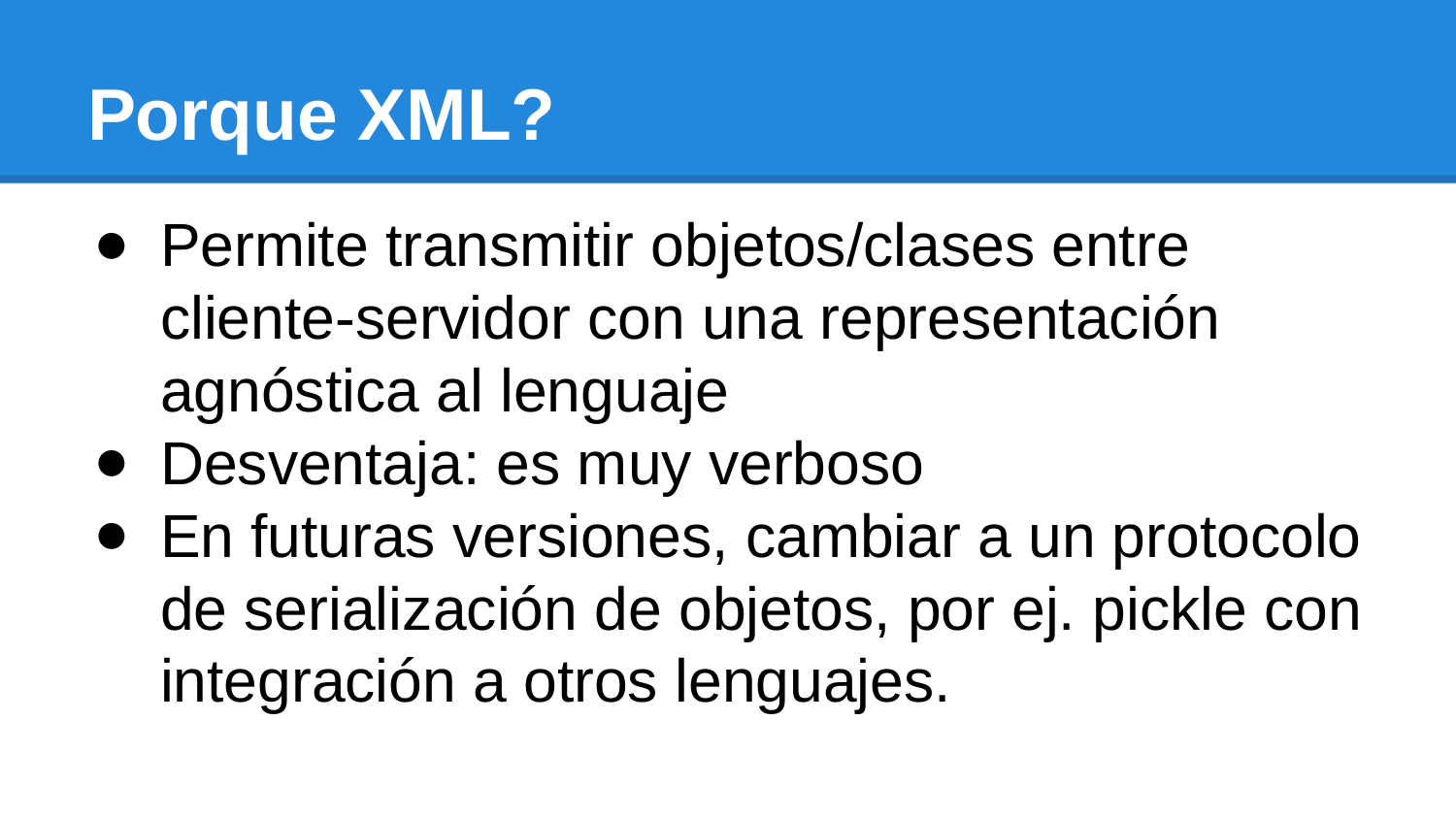

# Porque XML?
Permite transmitir objetos/clases entre cliente-servidor con una representación agnóstica al lenguaje
Desventaja: es muy verboso
En futuras versiones, cambiar a un protocolo de serialización de objetos, por ej. pickle con integración a otros lenguajes.